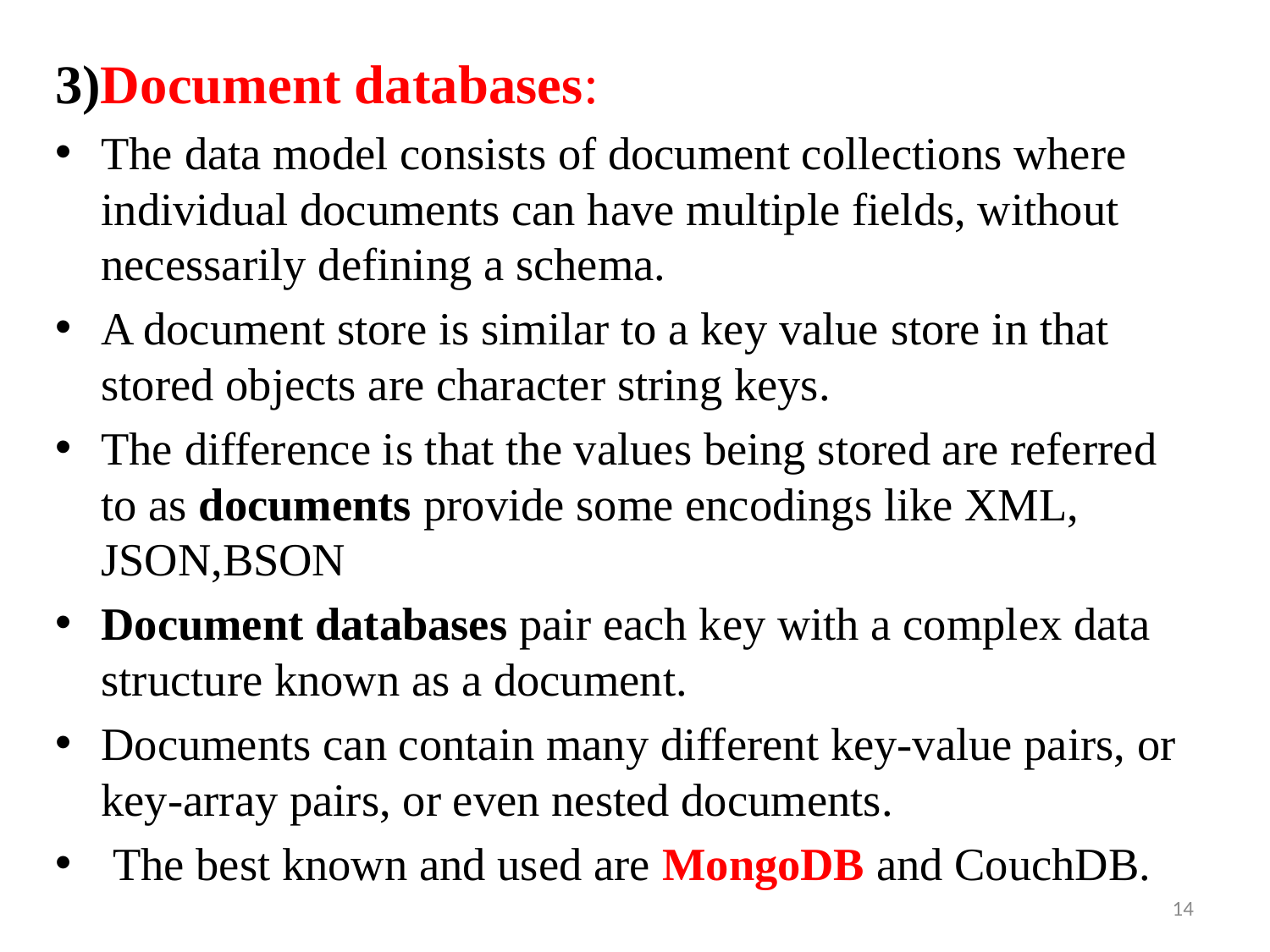

3)Document databases:
The data model consists of document collections where individual documents can have multiple fields, without necessarily defining a schema.
A document store is similar to a key value store in that stored objects are character string keys.
The difference is that the values being stored are referred to as documents provide some encodings like XML,  JSON,BSON
Document databases pair each key with a complex data structure known as a document.
Documents can contain many different key-value pairs, or key-array pairs, or even nested documents.
 The best known and used are MongoDB and CouchDB.

14